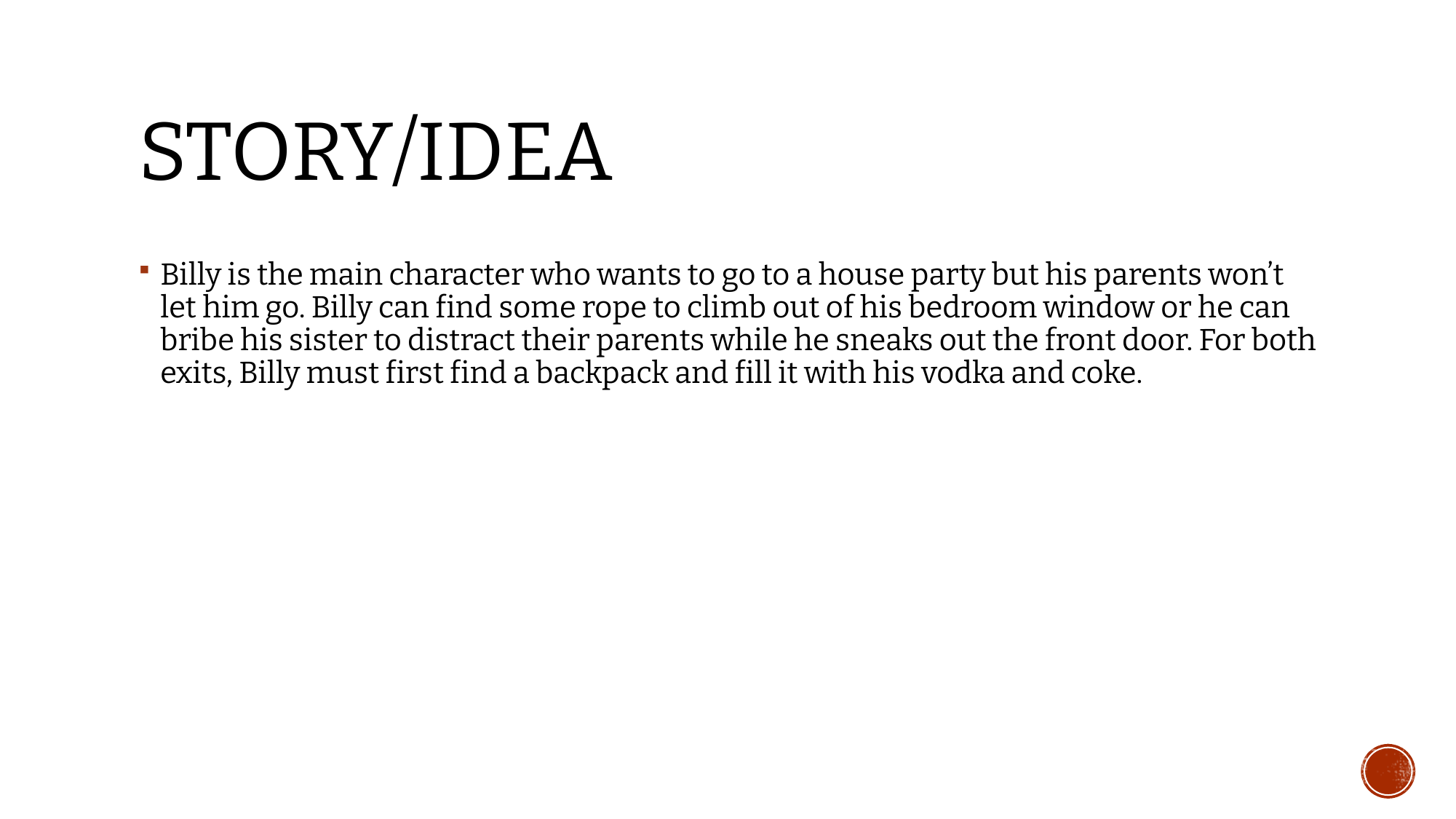

# Story/Idea
Billy is the main character who wants to go to a house party but his parents won’t let him go. Billy can find some rope to climb out of his bedroom window or he can bribe his sister to distract their parents while he sneaks out the front door. For both exits, Billy must first find a backpack and fill it with his vodka and coke.